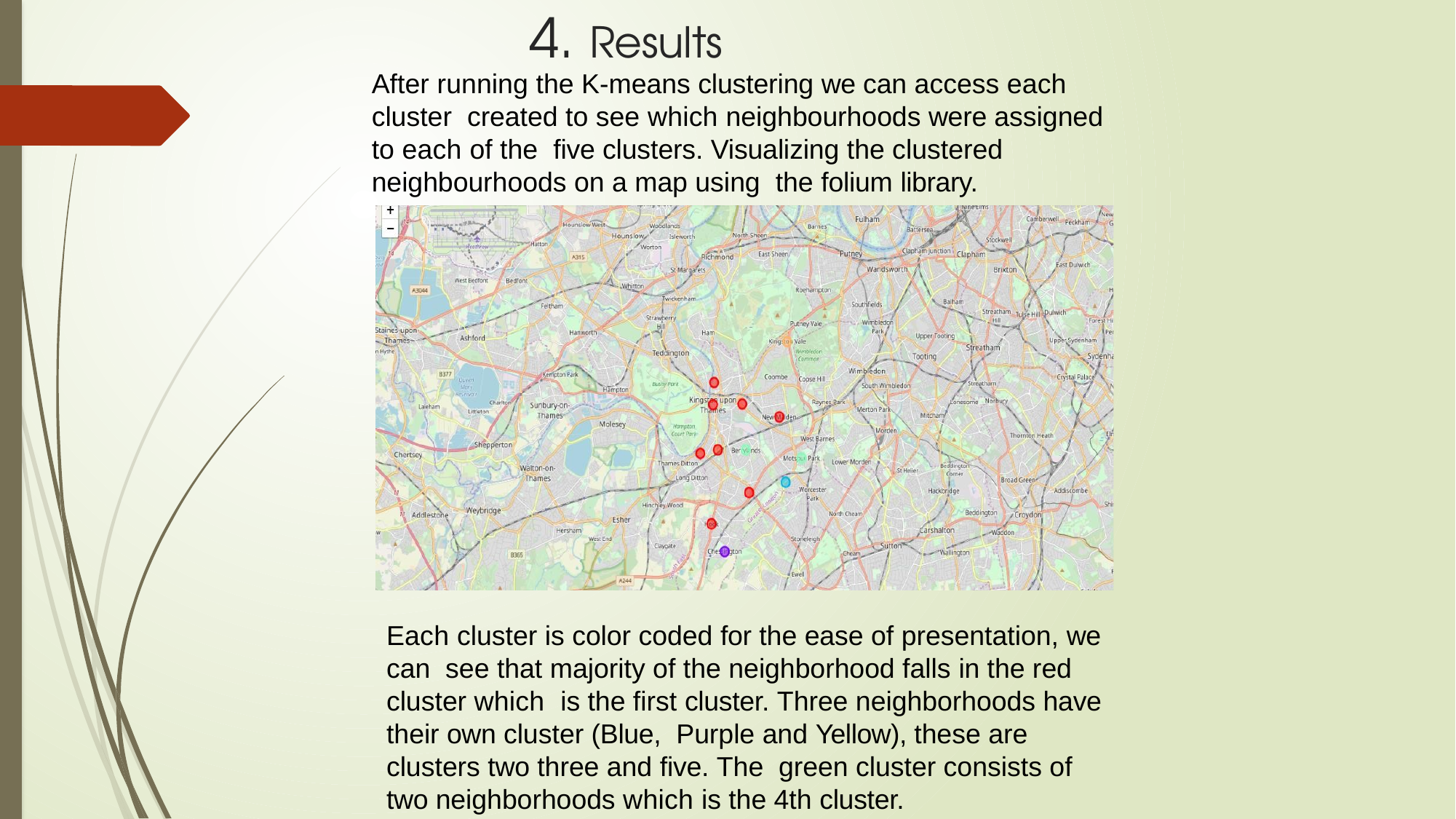

# 4. Results
After running the K-means clustering we can access each cluster  created to see which neighbourhoods were assigned to each of the  five clusters. Visualizing the clustered neighbourhoods on a map using  the folium library.

Each cluster is color coded for the ease of presentation, we can  see that majority of the neighborhood falls in the red cluster which  is the first cluster. Three neighborhoods have their own cluster (Blue,  Purple and Yellow), these are clusters two three and five. The  green cluster consists of two neighborhoods which is the 4th cluster.